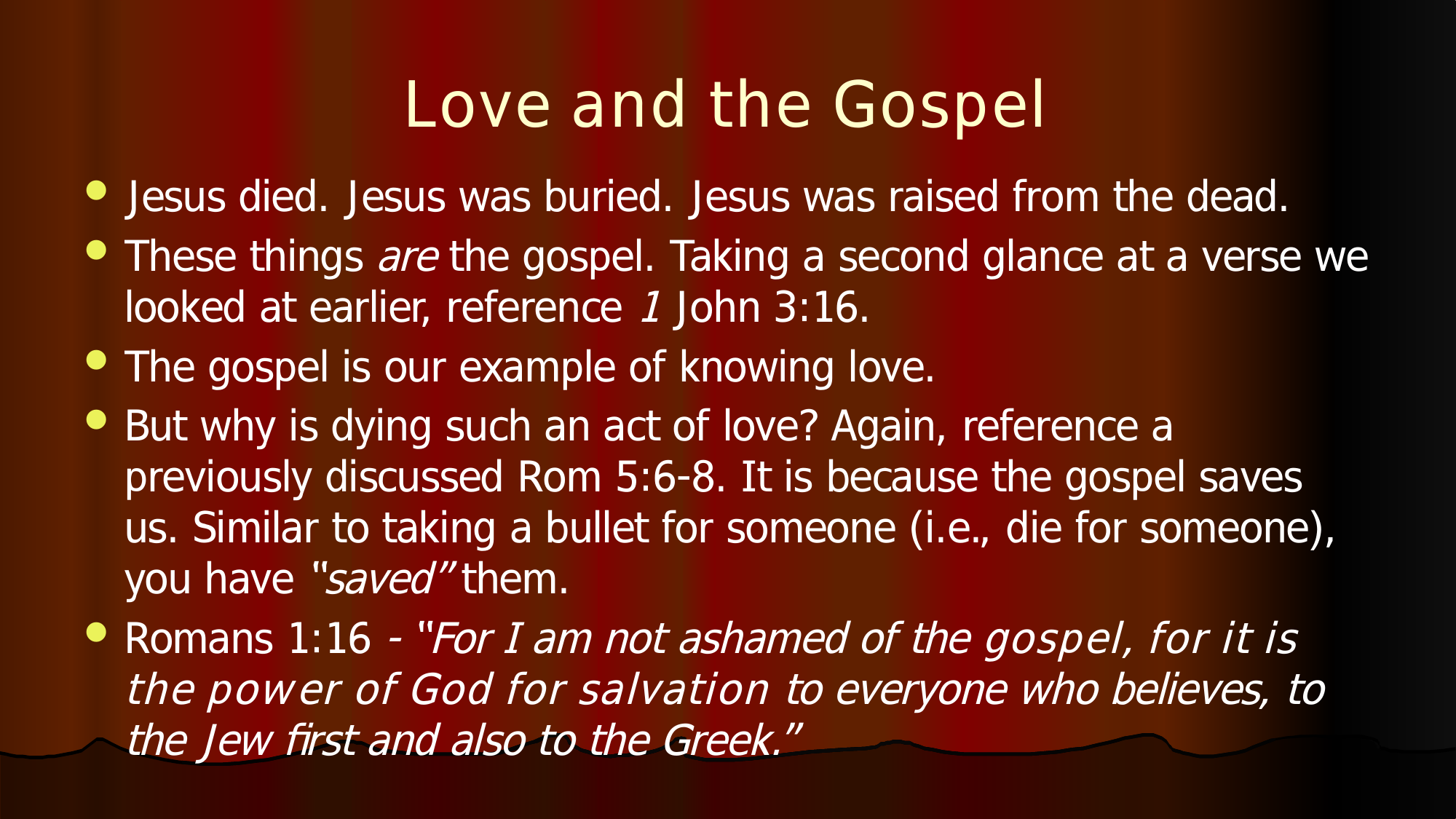

# Love and the Gospel
Jesus died. Jesus was buried. Jesus was raised from the dead.
These things are the gospel. Taking a second glance at a verse we looked at earlier, reference 1 John 3:16.
The gospel is our example of knowing love.
But why is dying such an act of love? Again, reference a previously discussed Rom 5:6-8. It is because the gospel saves us. Similar to taking a bullet for someone (i.e., die for someone), you have “saved” them.
Romans 1:16 - “For I am not ashamed of the gospel, for it is the power of God for salvation to everyone who believes, to the Jew first and also to the Greek.”